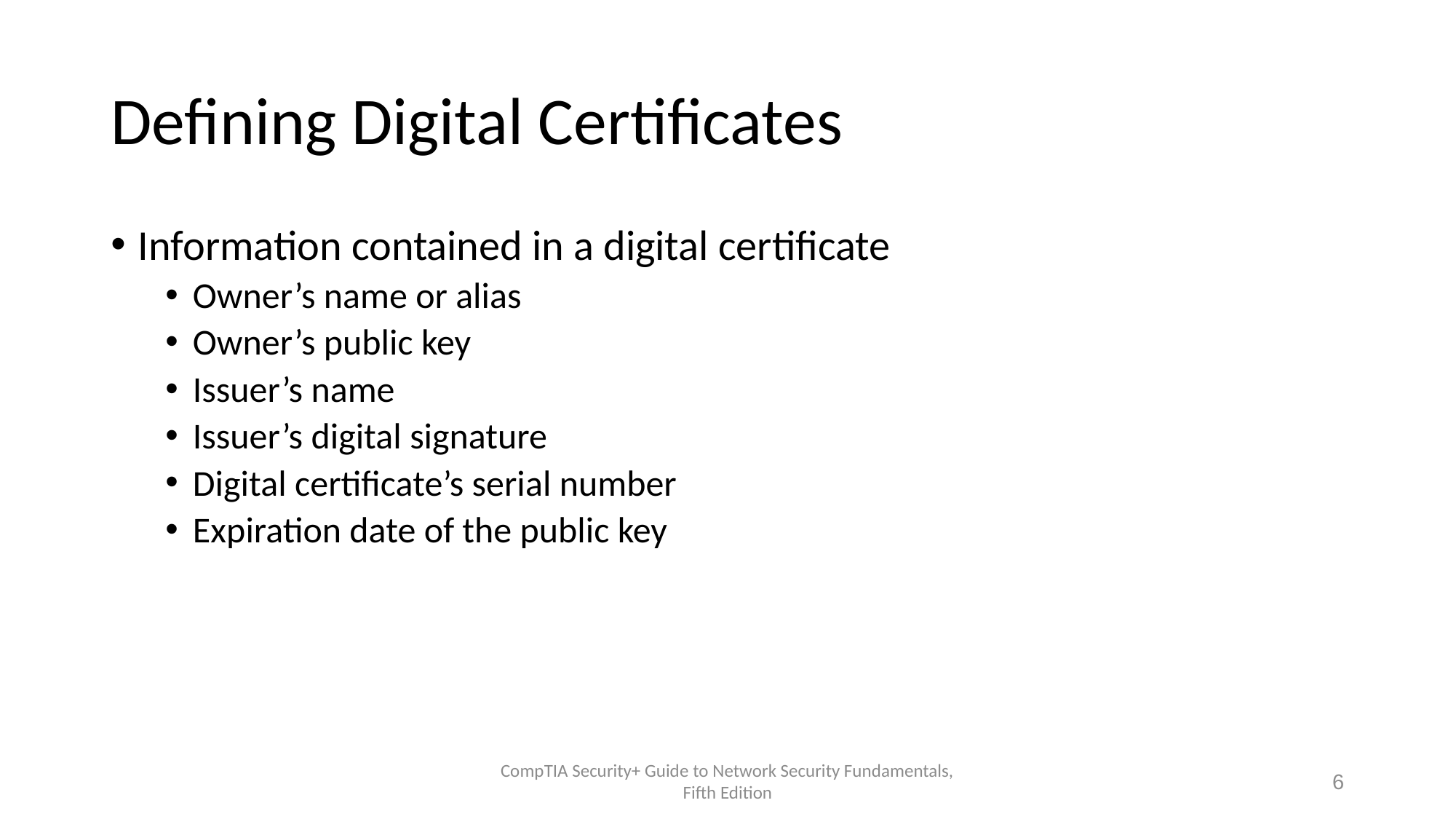

# Defining Digital Certificates
Information contained in a digital certificate
Owner’s name or alias
Owner’s public key
Issuer’s name
Issuer’s digital signature
Digital certificate’s serial number
Expiration date of the public key

CompTIA Security+ Guide to Network Security Fundamentals, Fifth Edition
6